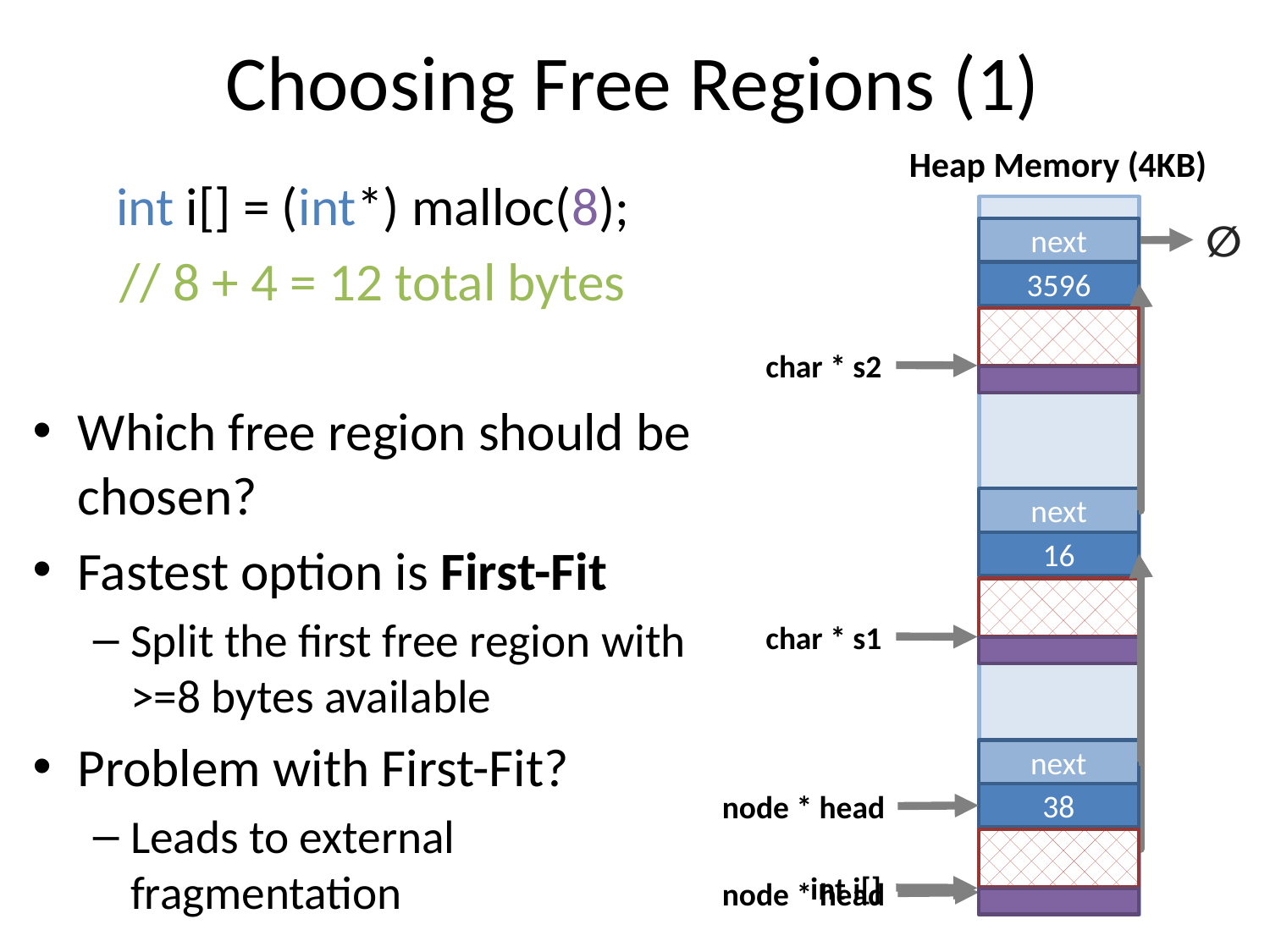

# Choosing Free Regions (1)
Heap Memory (4KB)
int i[] = (int*) malloc(8);
// 8 + 4 = 12 total bytes

Which free region should be chosen?
Fastest option is First-Fit
Split the first free region with >=8 bytes available
Problem with First-Fit?
Leads to external fragmentation

∅
next
3596

char * s2
next
16

char * s1
next
38
node * head
next
50

int i[]
node * head